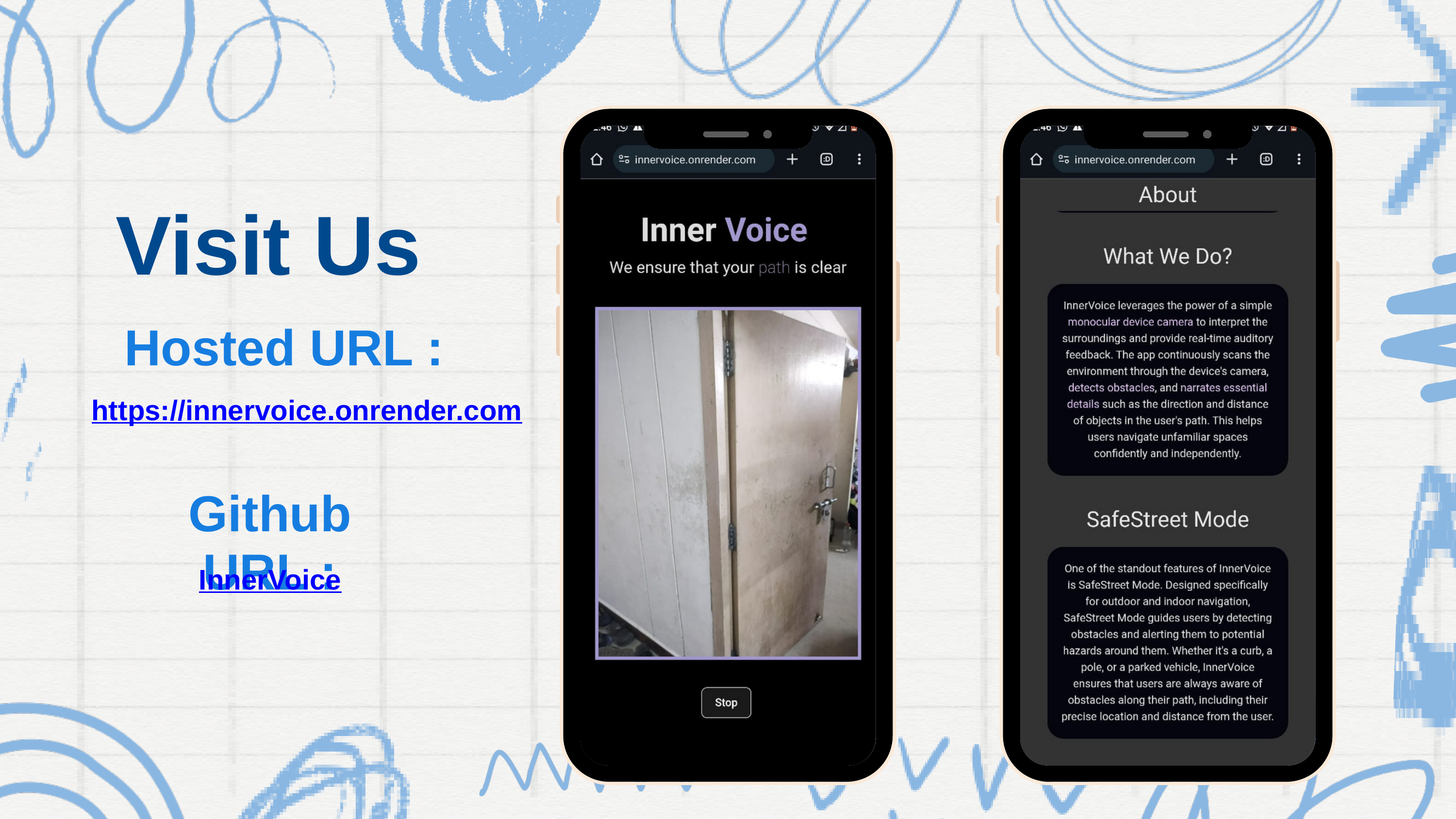

Visit Us

Hosted URL :
https://innervoice.onrender.com
Github URL :

InnerVoice